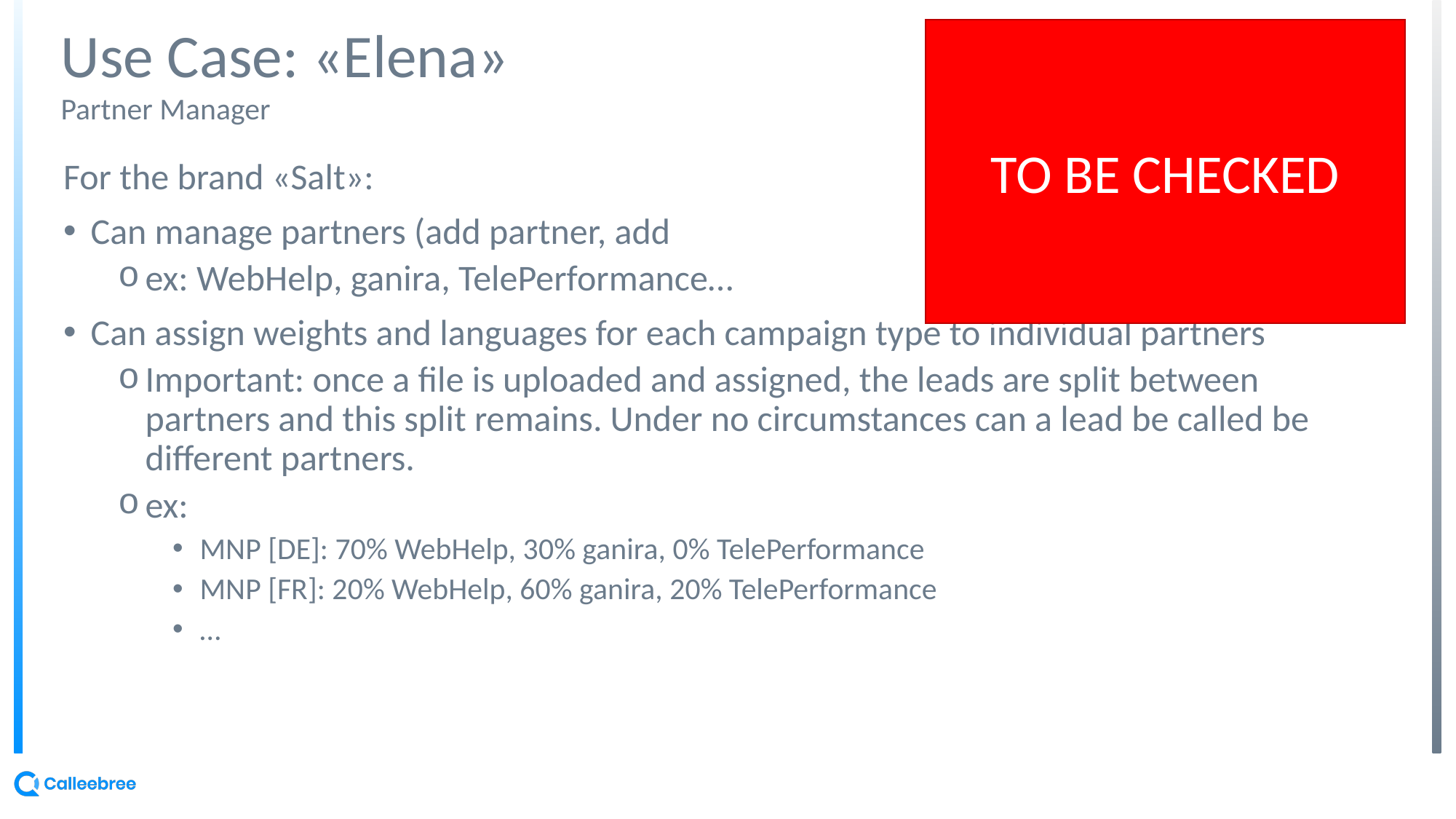

# Use Case: «Elena»
TO BE CHECKED
Partner Manager
For the brand «Salt»:
Can manage partners (add partner, add
ex: WebHelp, ganira, TelePerformance…
Can assign weights and languages for each campaign type to individual partners
Important: once a file is uploaded and assigned, the leads are split between partners and this split remains. Under no circumstances can a lead be called be different partners.
ex:
MNP [DE]: 70% WebHelp, 30% ganira, 0% TelePerformance
MNP [FR]: 20% WebHelp, 60% ganira, 20% TelePerformance
…